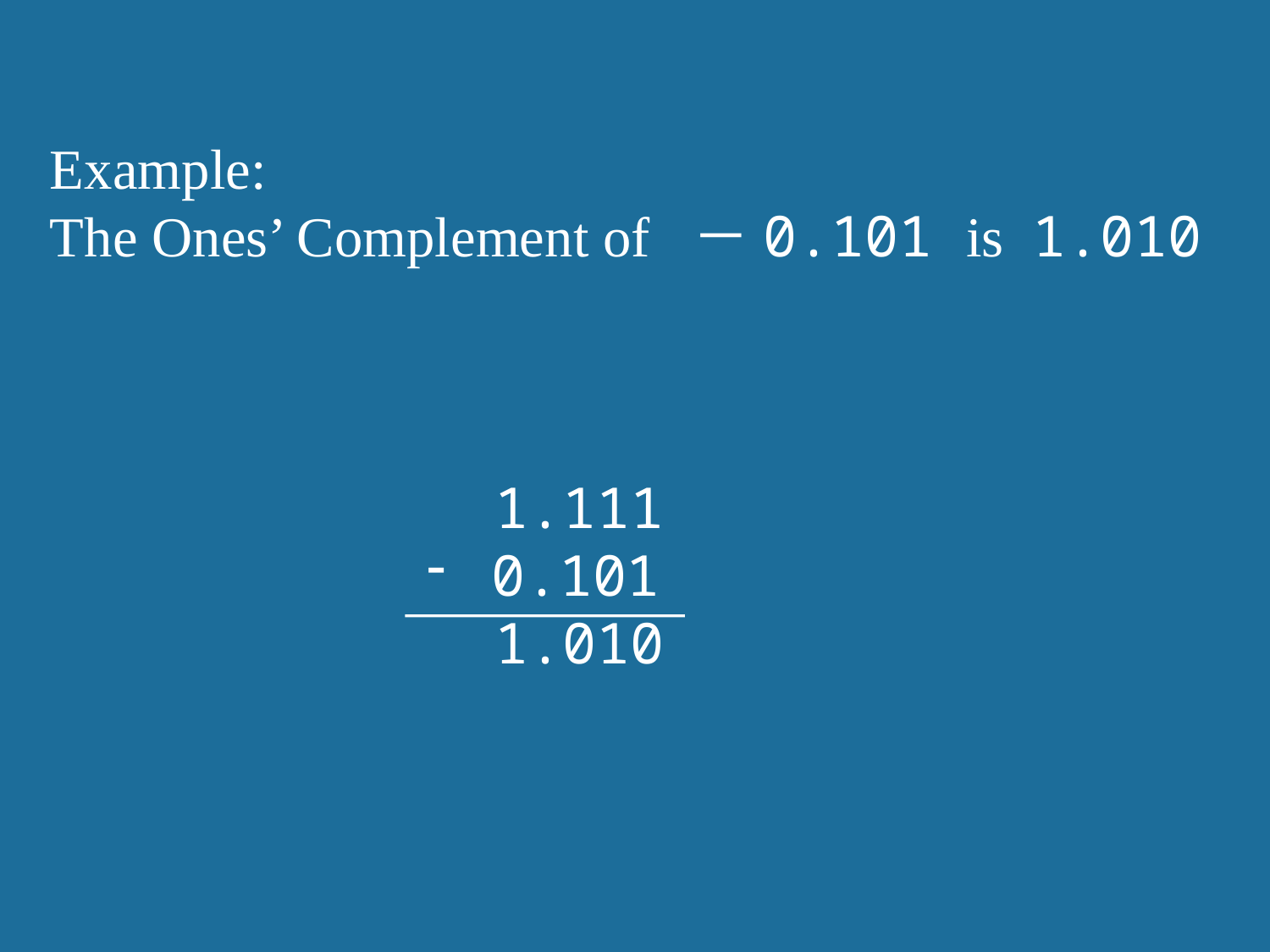

Example:
The Ones’ Complement of  －0.101 is  1.010
  1.111
 0.101
  1.010